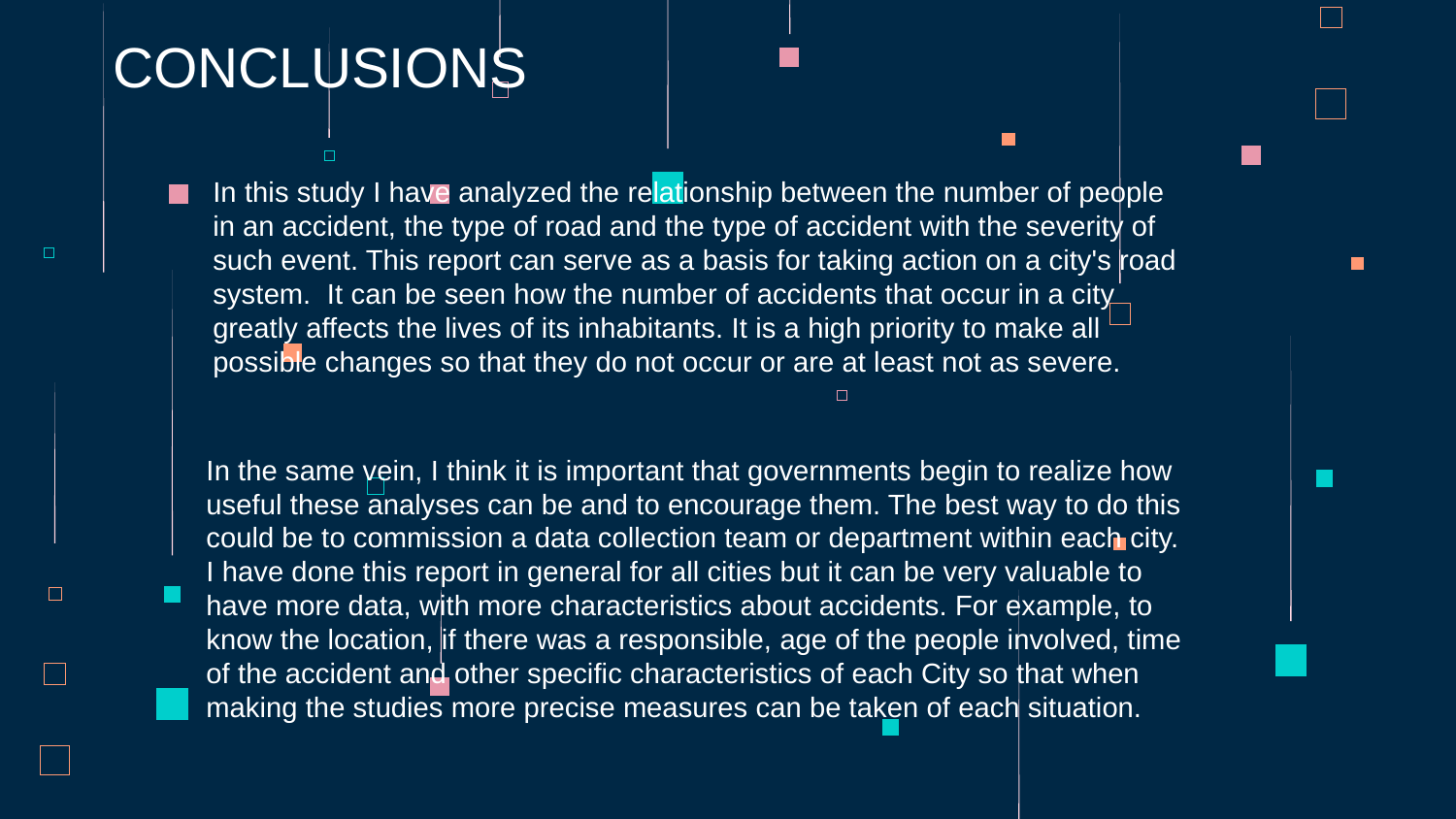

# CONCLUSIONS
In this study I have analyzed the relationship between the number of people in an accident, the type of road and the type of accident with the severity of such event. This report can serve as a basis for taking action on a city's road system.  It can be seen how the number of accidents that occur in a city greatly affects the lives of its inhabitants. It is a high priority to make all possible changes so that they do not occur or are at least not as severe.
In the same vein, I think it is important that governments begin to realize how useful these analyses can be and to encourage them. The best way to do this could be to commission a data collection team or department within each city. I have done this report in general for all cities but it can be very valuable to have more data, with more characteristics about accidents. For example, to know the location, if there was a responsible, age of the people involved, time of the accident and other specific characteristics of each City so that when making the studies more precise measures can be taken of each situation.